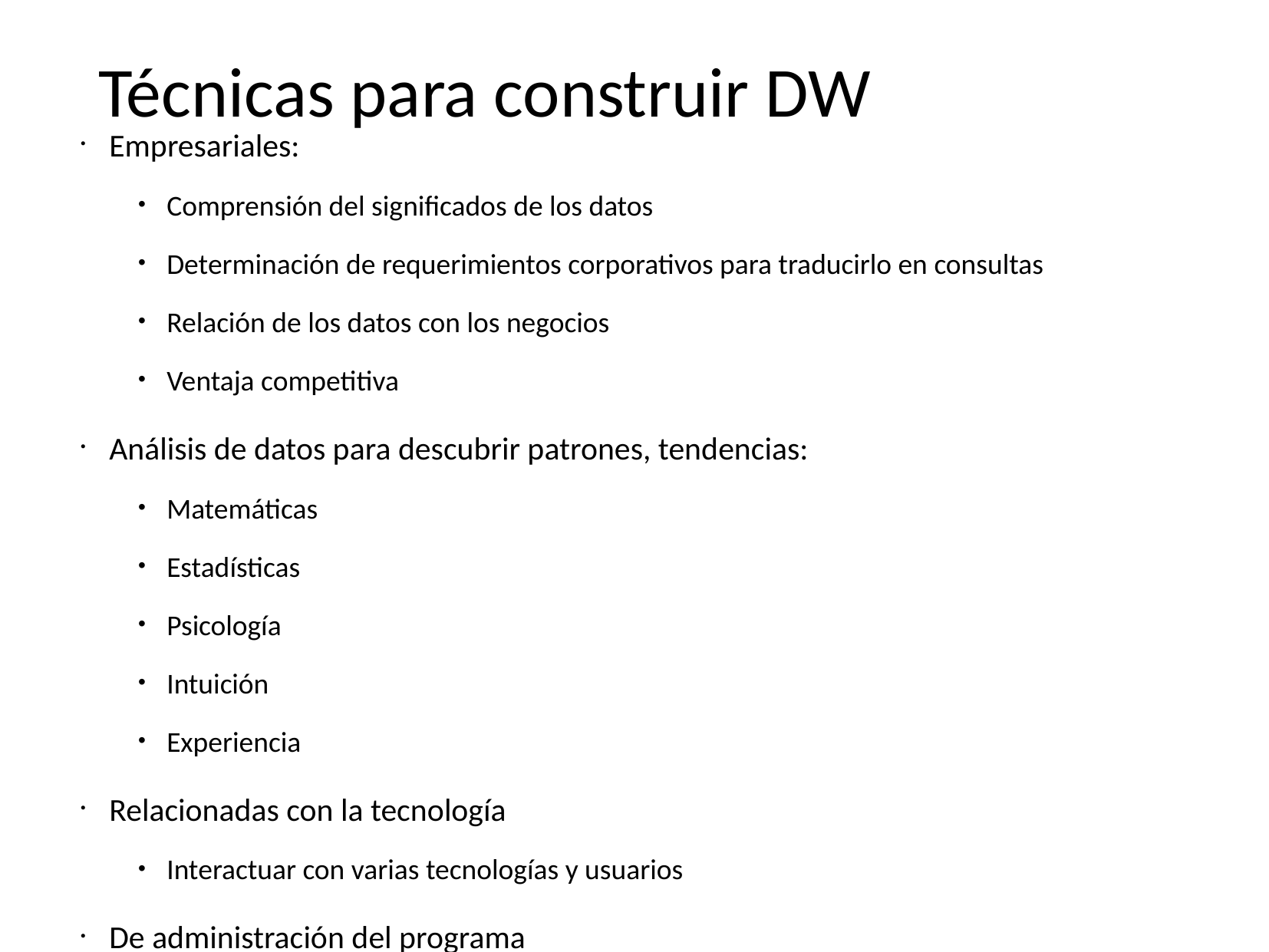

# Técnicas para construir DW
Empresariales:
Comprensión del significados de los datos
Determinación de requerimientos corporativos para traducirlo en consultas
Relación de los datos con los negocios
Ventaja competitiva
Análisis de datos para descubrir patrones, tendencias:
Matemáticas
Estadísticas
Psicología
Intuición
Experiencia
Relacionadas con la tecnología
Interactuar con varias tecnologías y usuarios
De administración del programa
Extracción de datos uniformes (transformación)